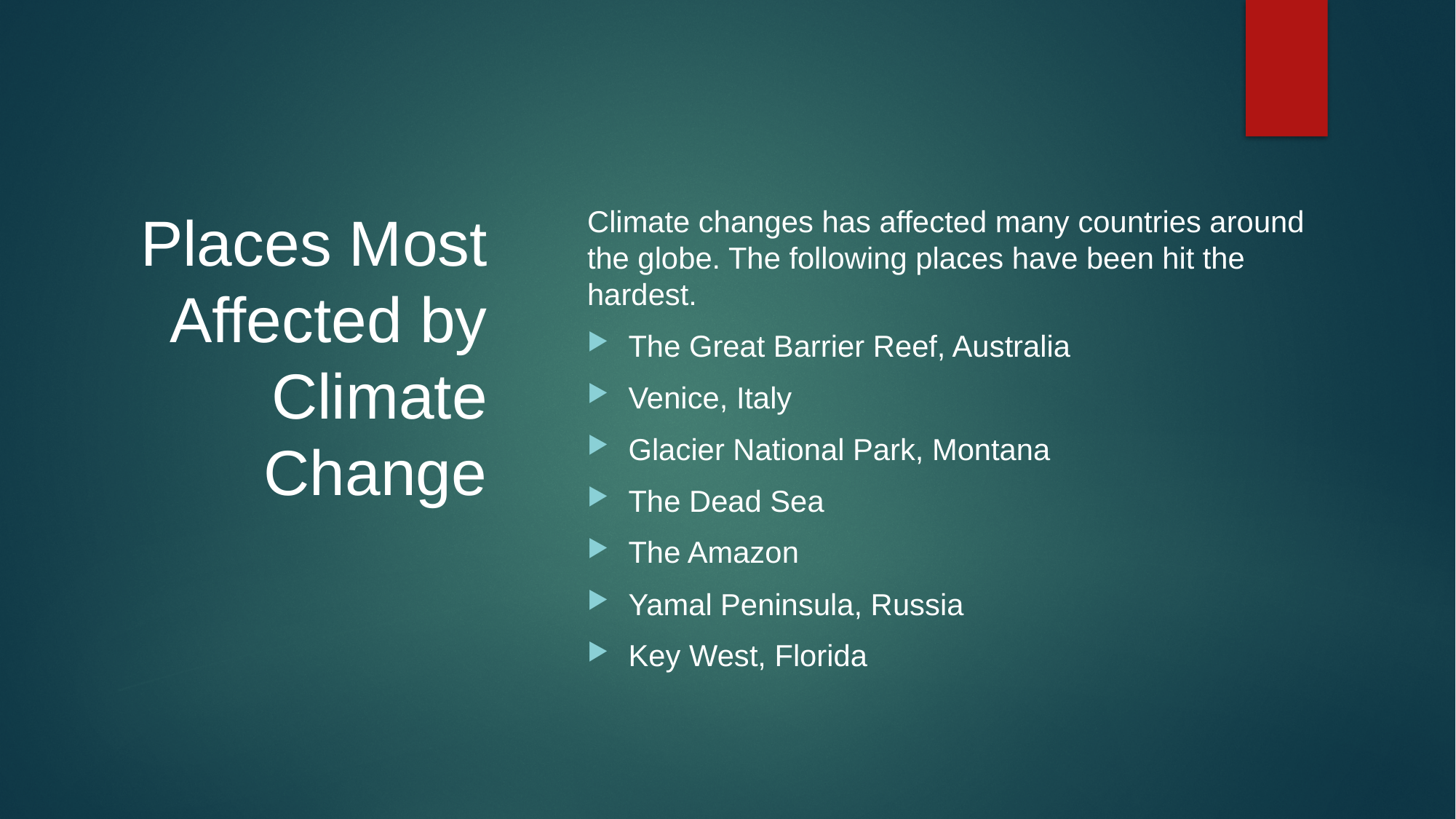

# Places Most Affected by Climate Change
Climate changes has affected many countries around the globe. The following places have been hit the hardest.
The Great Barrier Reef, Australia
Venice, Italy
Glacier National Park, Montana
The Dead Sea
The Amazon
Yamal Peninsula, Russia
Key West, Florida